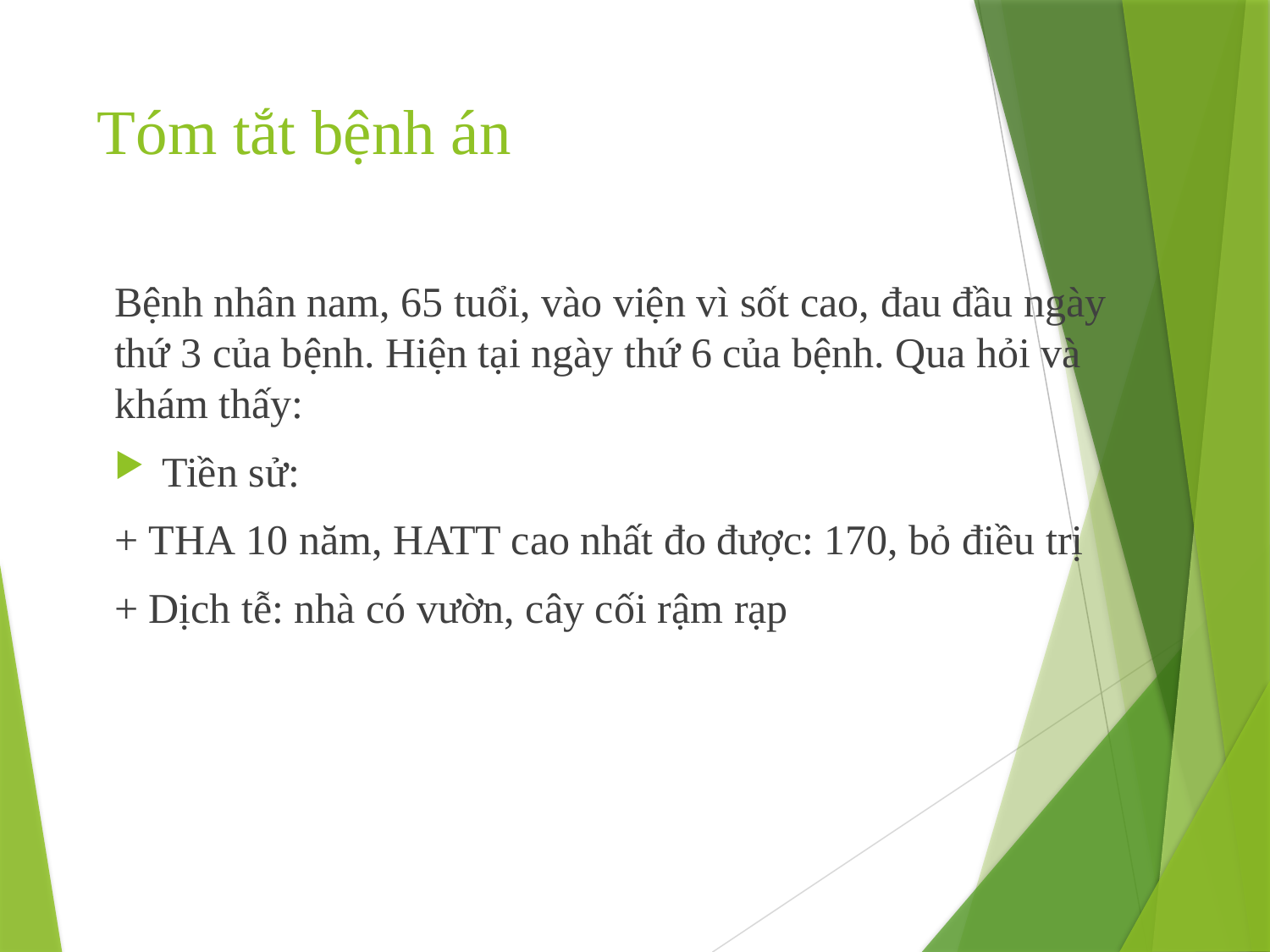

# Tóm tắt bệnh án
Bệnh nhân nam, 65 tuổi, vào viện vì sốt cao, đau đầu ngày thứ 3 của bệnh. Hiện tại ngày thứ 6 của bệnh. Qua hỏi và khám thấy:
Tiền sử:
+ THA 10 năm, HATT cao nhất đo được: 170, bỏ điều trị
+ Dịch tễ: nhà có vườn, cây cối rậm rạp